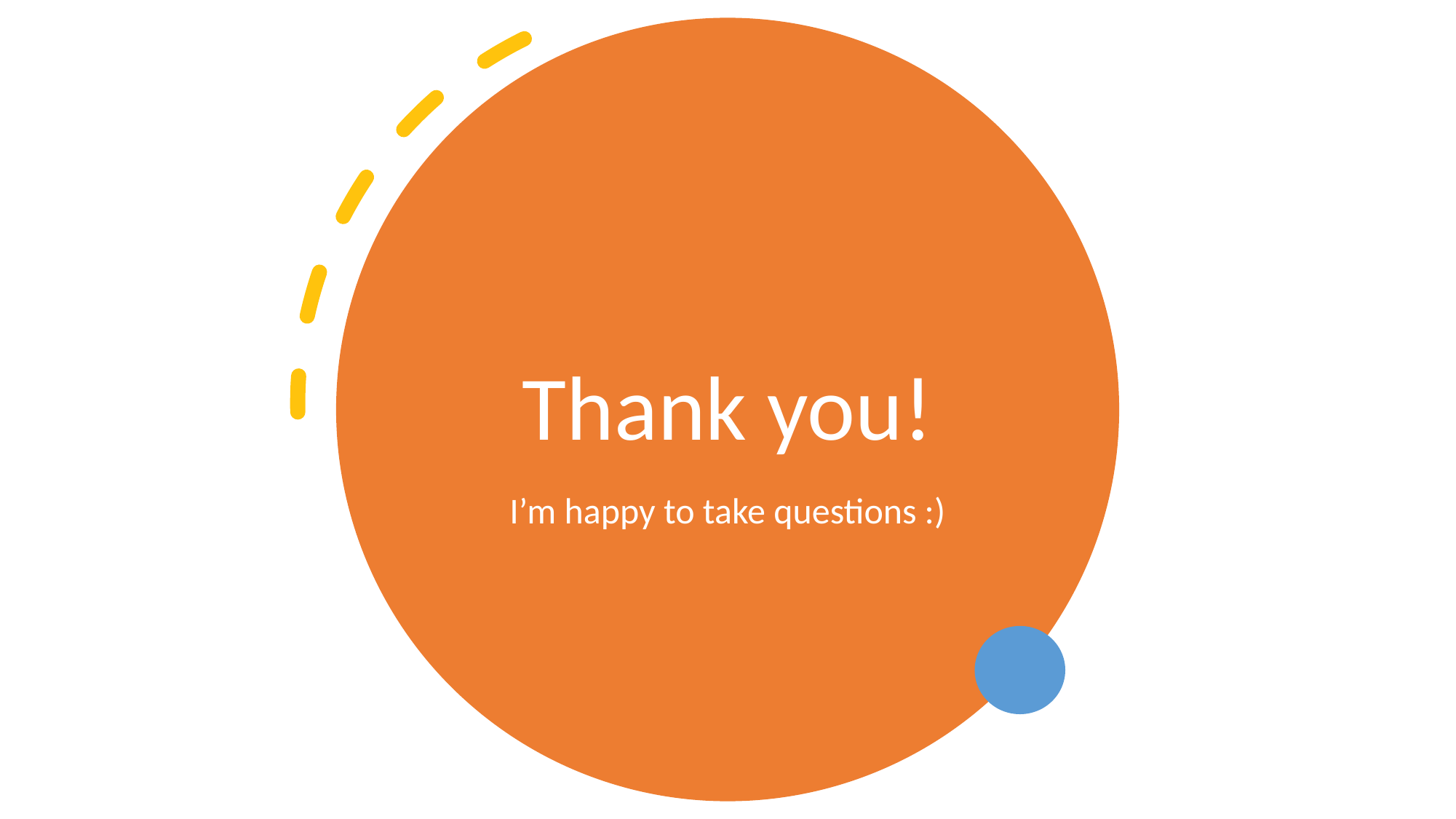

# Thank you!
I’m happy to take questions :)